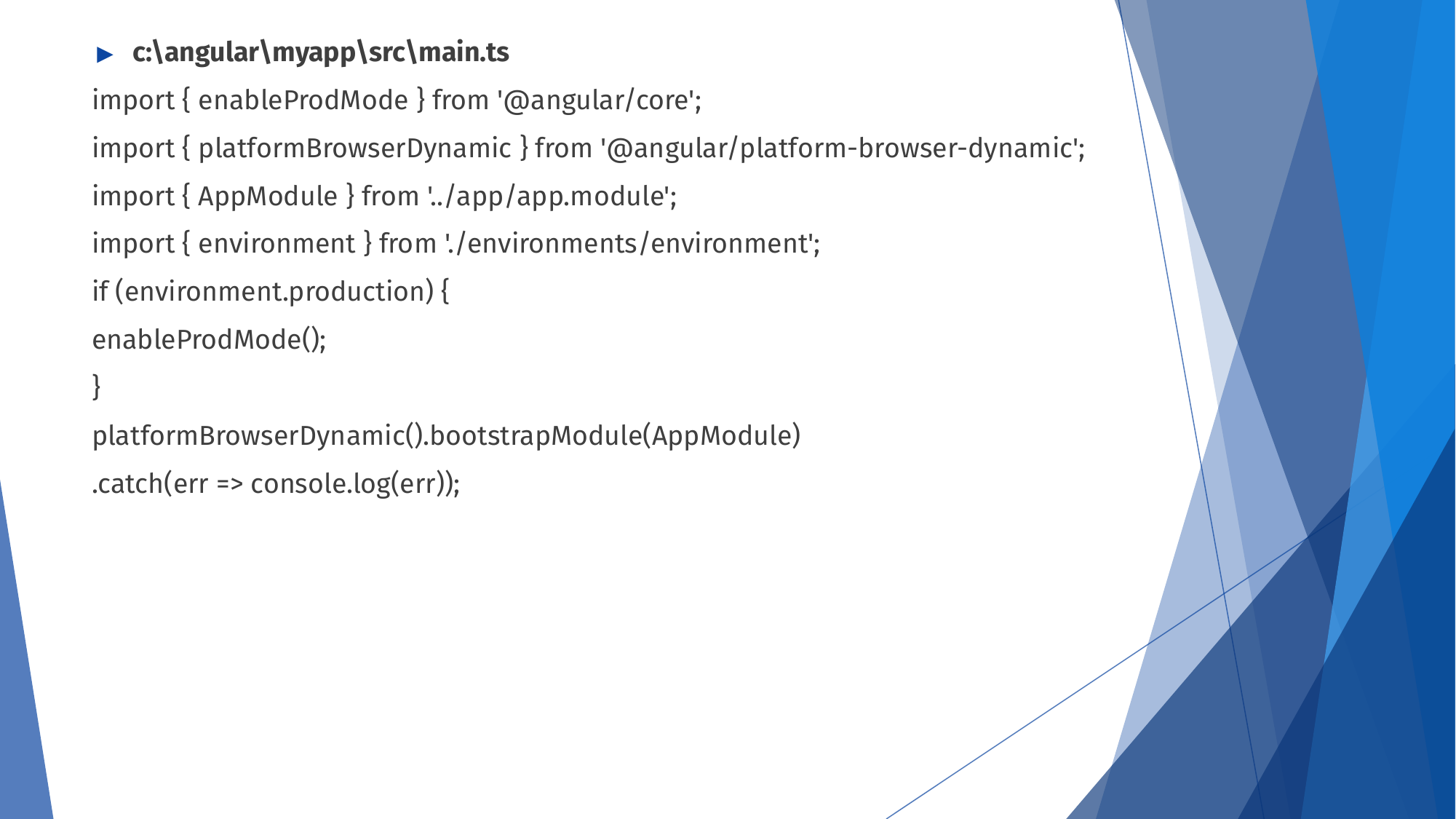

c:\angular\myapp\src\main.ts
import { enableProdMode } from '@angular/core';
import { platformBrowserDynamic } from '@angular/platform-browser-dynamic';
import { AppModule } from '../app/app.module';
import { environment } from './environments/environment';
if (environment.production) {
enableProdMode();
}
platformBrowserDynamic().bootstrapModule(AppModule)
.catch(err => console.log(err));